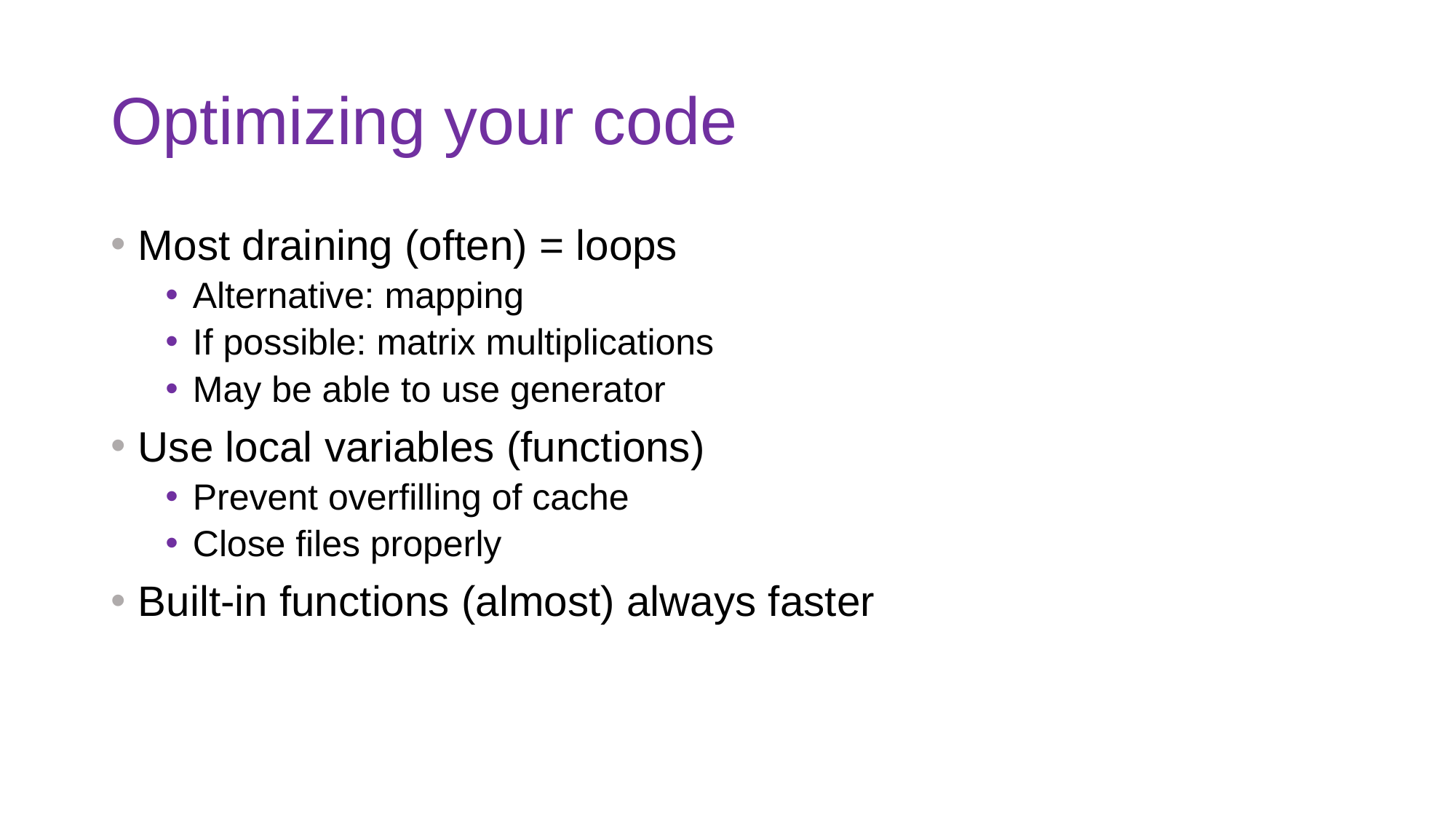

# Optimizing your code
Most draining (often) = loops
Alternative: mapping
If possible: matrix multiplications
May be able to use generator
Use local variables (functions)
Prevent overfilling of cache
Close files properly
Built-in functions (almost) always faster